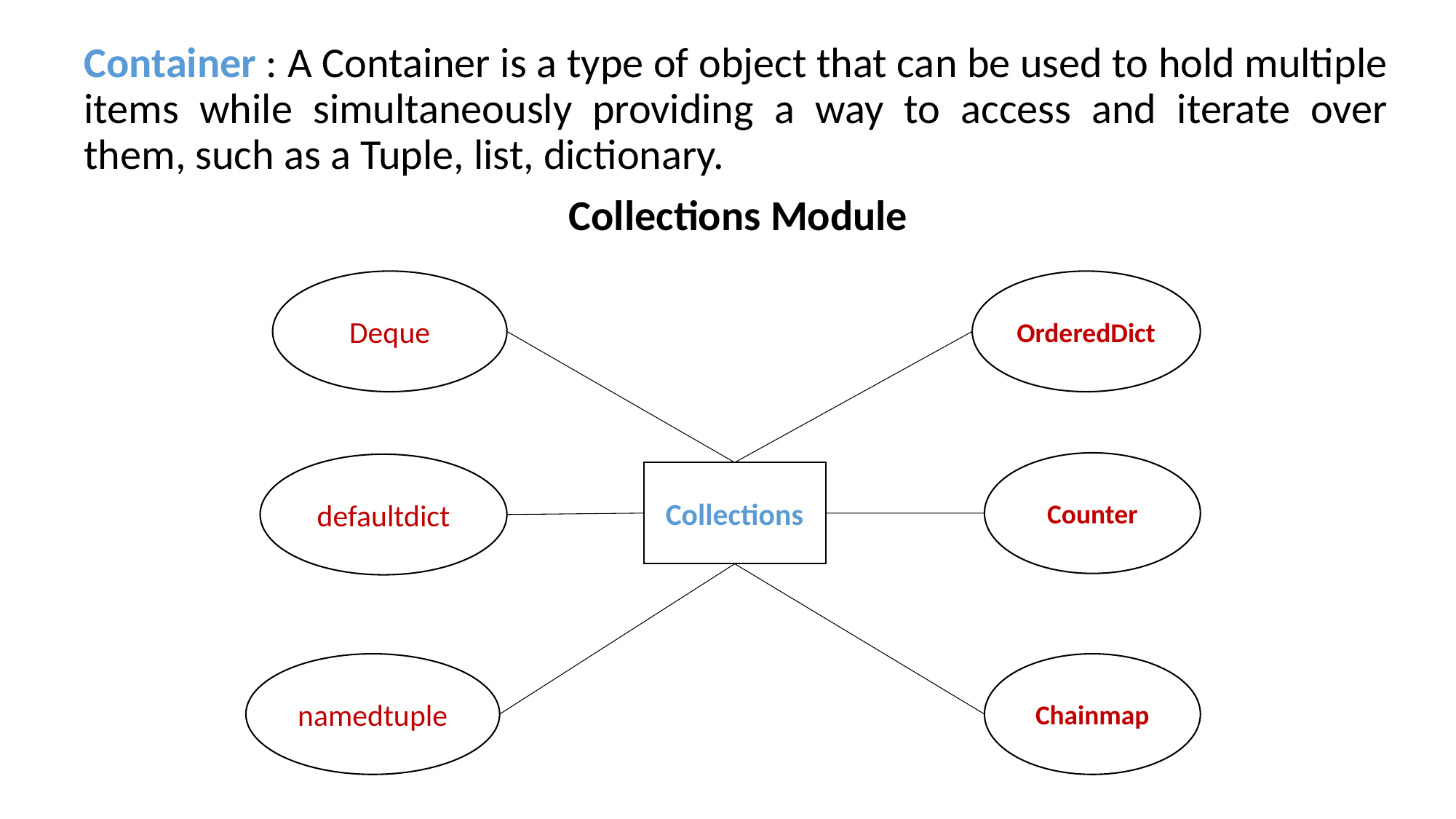

Container : A Container is a type of object that can be used to hold multiple items while simultaneously providing a way to access and iterate over them, such as a Tuple, list, dictionary.
				     Collections Module
Deque
OrderedDict
Counter
defaultdict
Collections
namedtuple
Chainmap